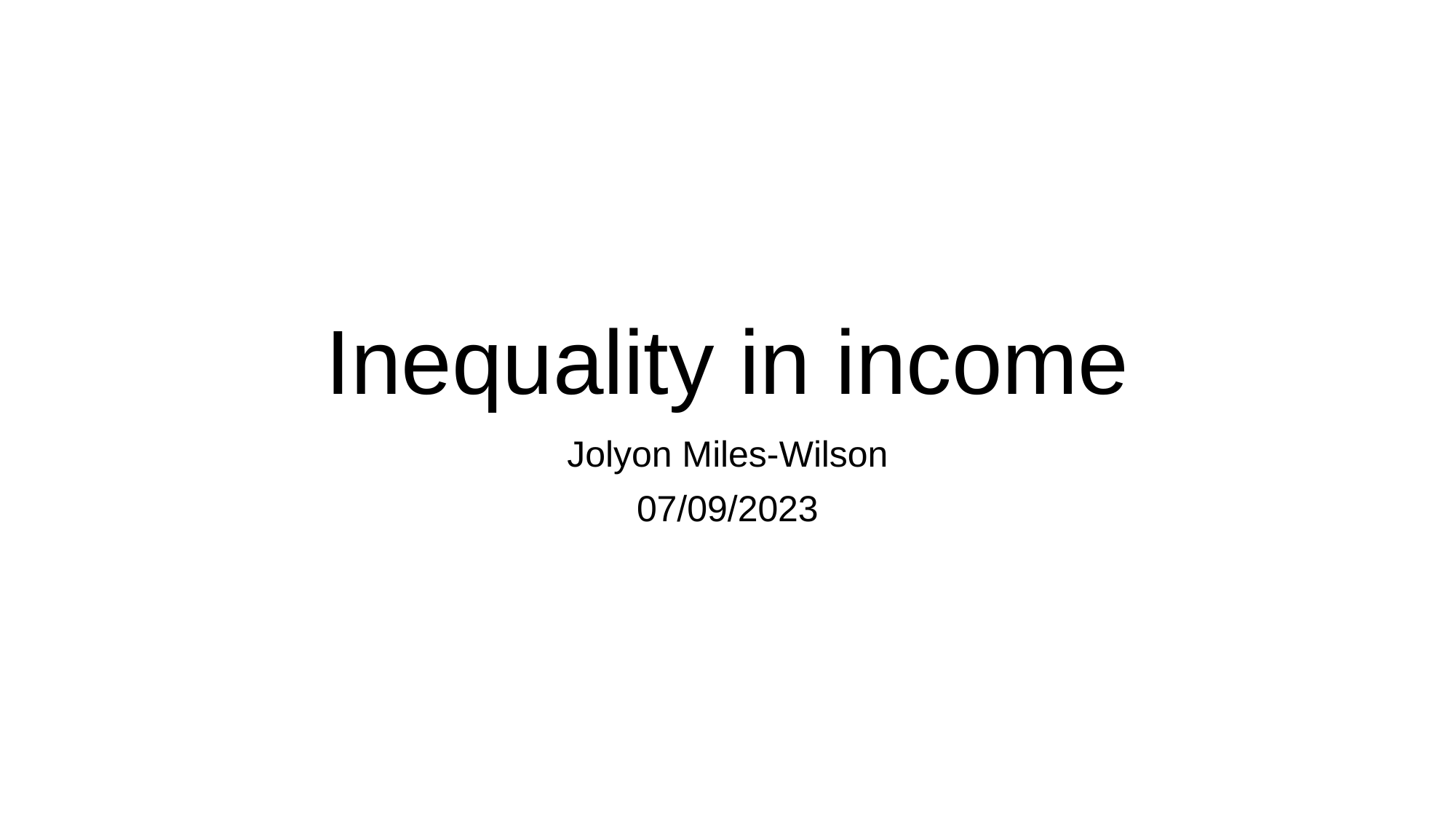

# Inequality in income
Jolyon Miles-Wilson
07/09/2023